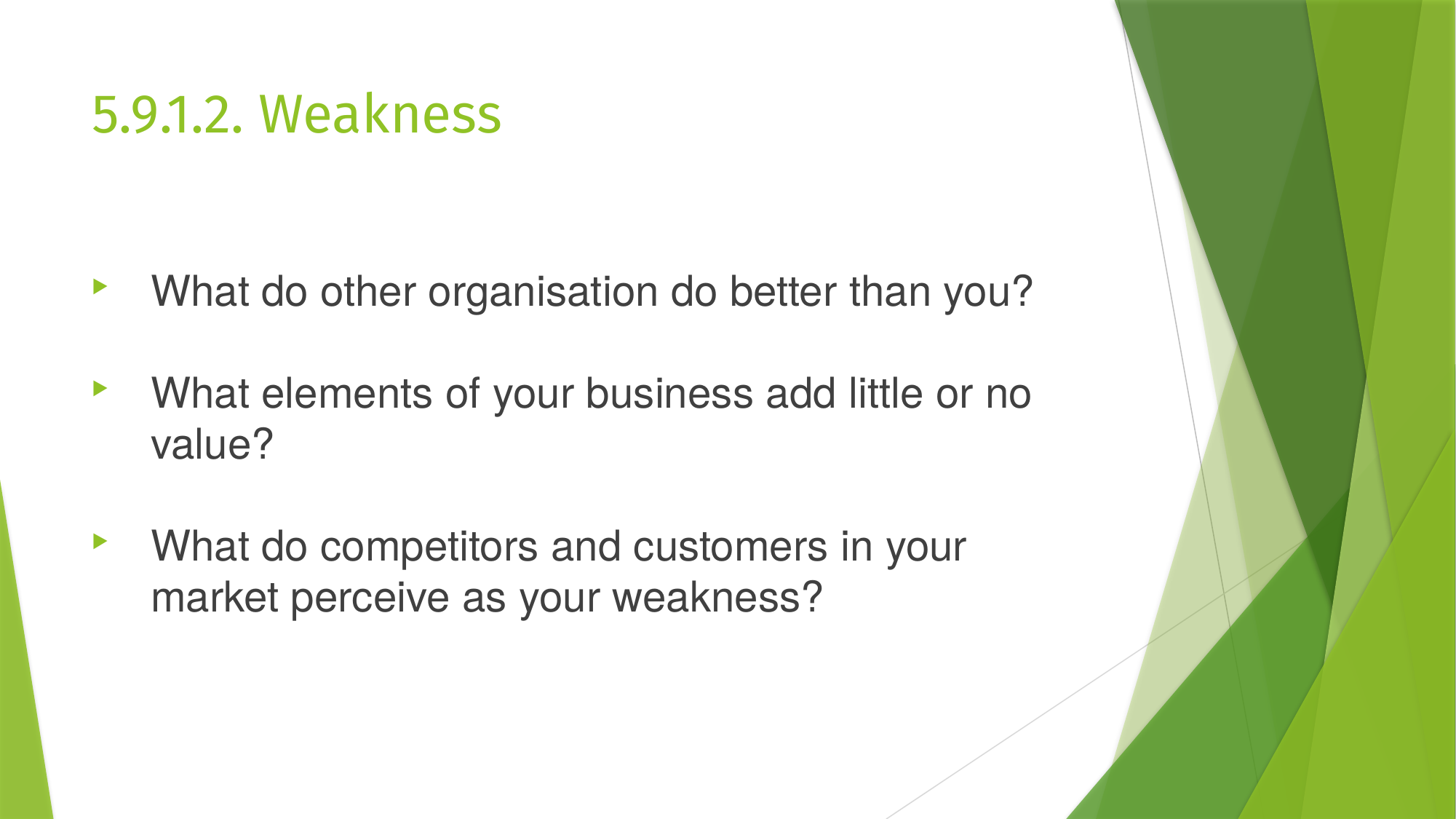

# 5.9.1.2. Weakness
What do other organisation do better than you?

What elements of your business add little or no value?

What do competitors and customers in your market perceive as your weakness?